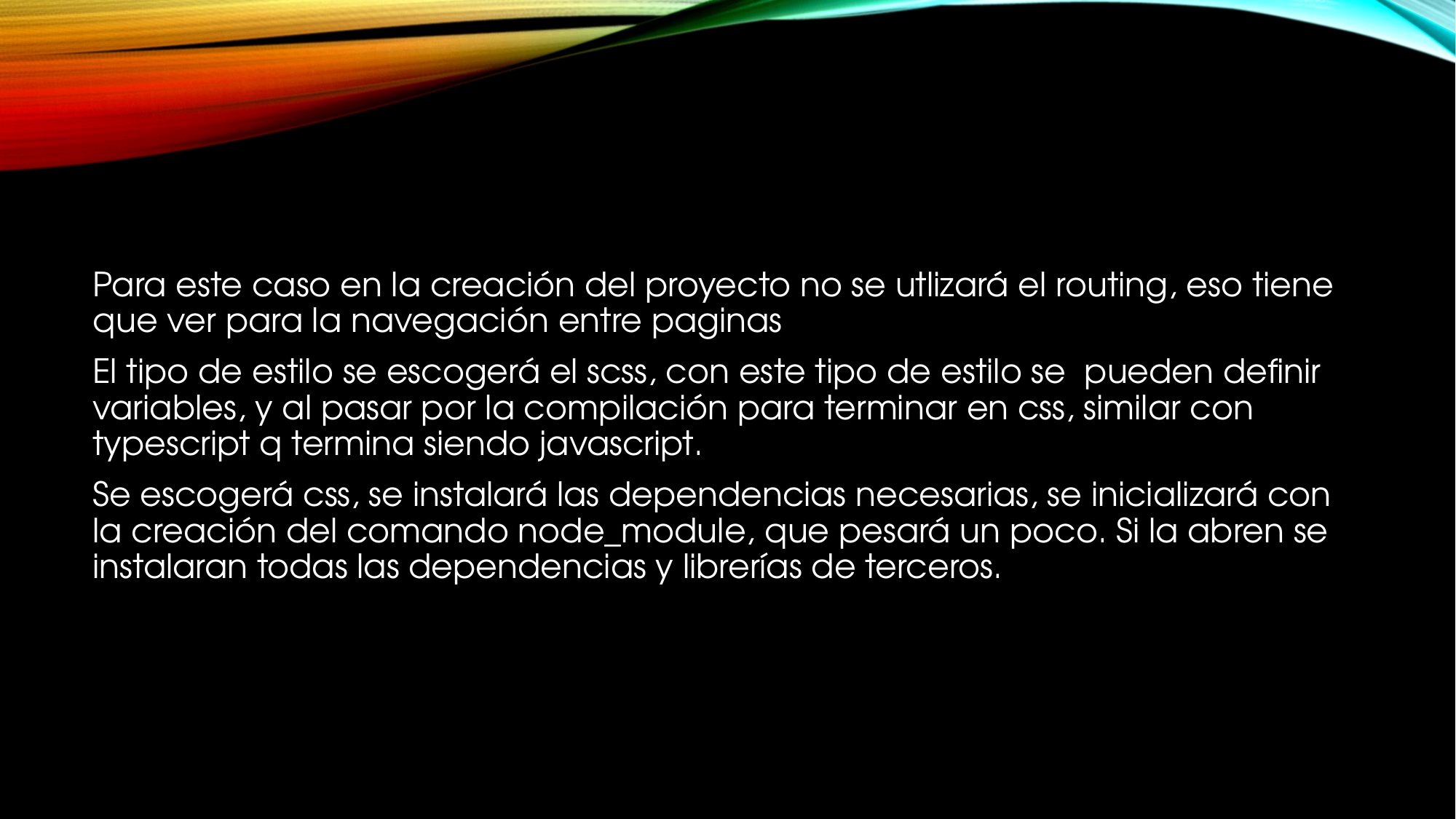

#
Para este caso en la creación del proyecto no se utlizará el routing, eso tiene que ver para la navegación entre paginas
El tipo de estilo se escogerá el scss, con este tipo de estilo se  pueden definir variables, y al pasar por la compilación para terminar en css, similar con typescript q termina siendo javascript.
Se escogerá css, se instalará las dependencias necesarias, se inicializará con la creación del comando node_module, que pesará un poco. Si la abren se instalaran todas las dependencias y librerías de terceros.